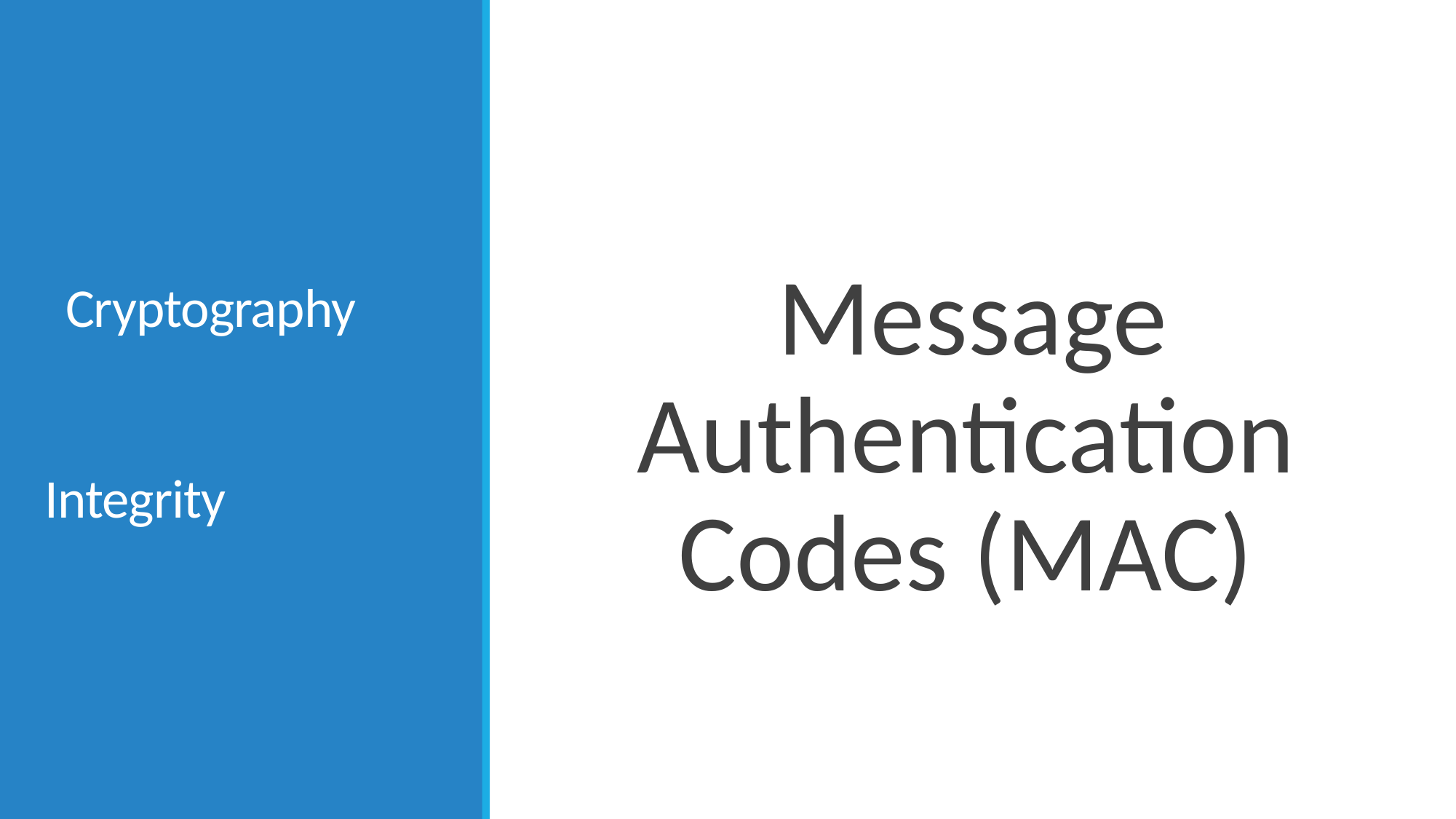

# Cryptography
Message Authentication Codes (MAC)
Integrity